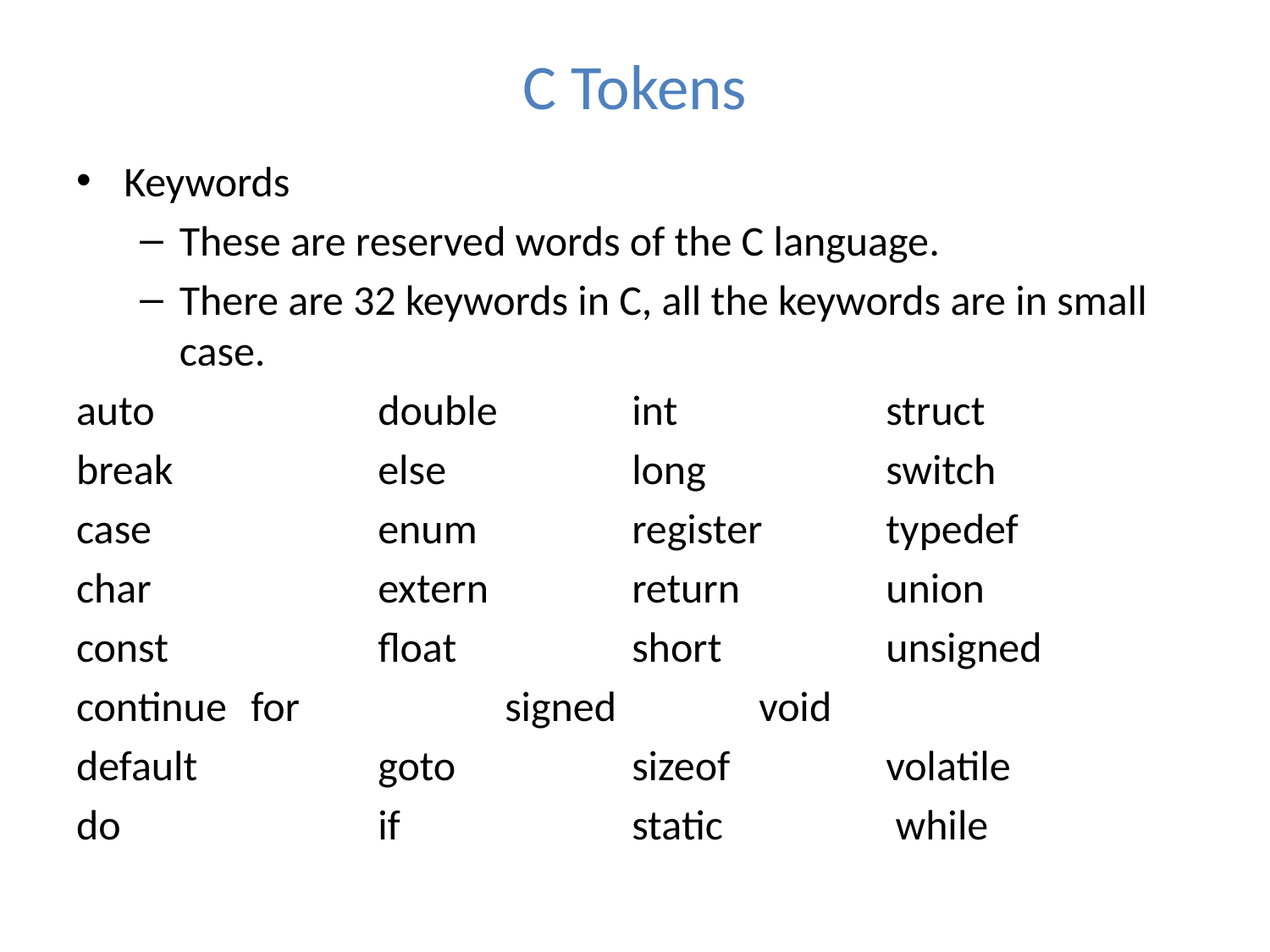

# C Tokens
Keywords
These are reserved words of the C language.
There are 32 keywords in C, all the keywords are in small case.
auto		double		int 		struct
break		else 		long 		switch
case		enum 		register	typedef
char		extern		return 		union
const 		float 		short 		unsigned
continue	for 		signed		void
default		goto 		sizeof 		volatile
do			if 		static		 while